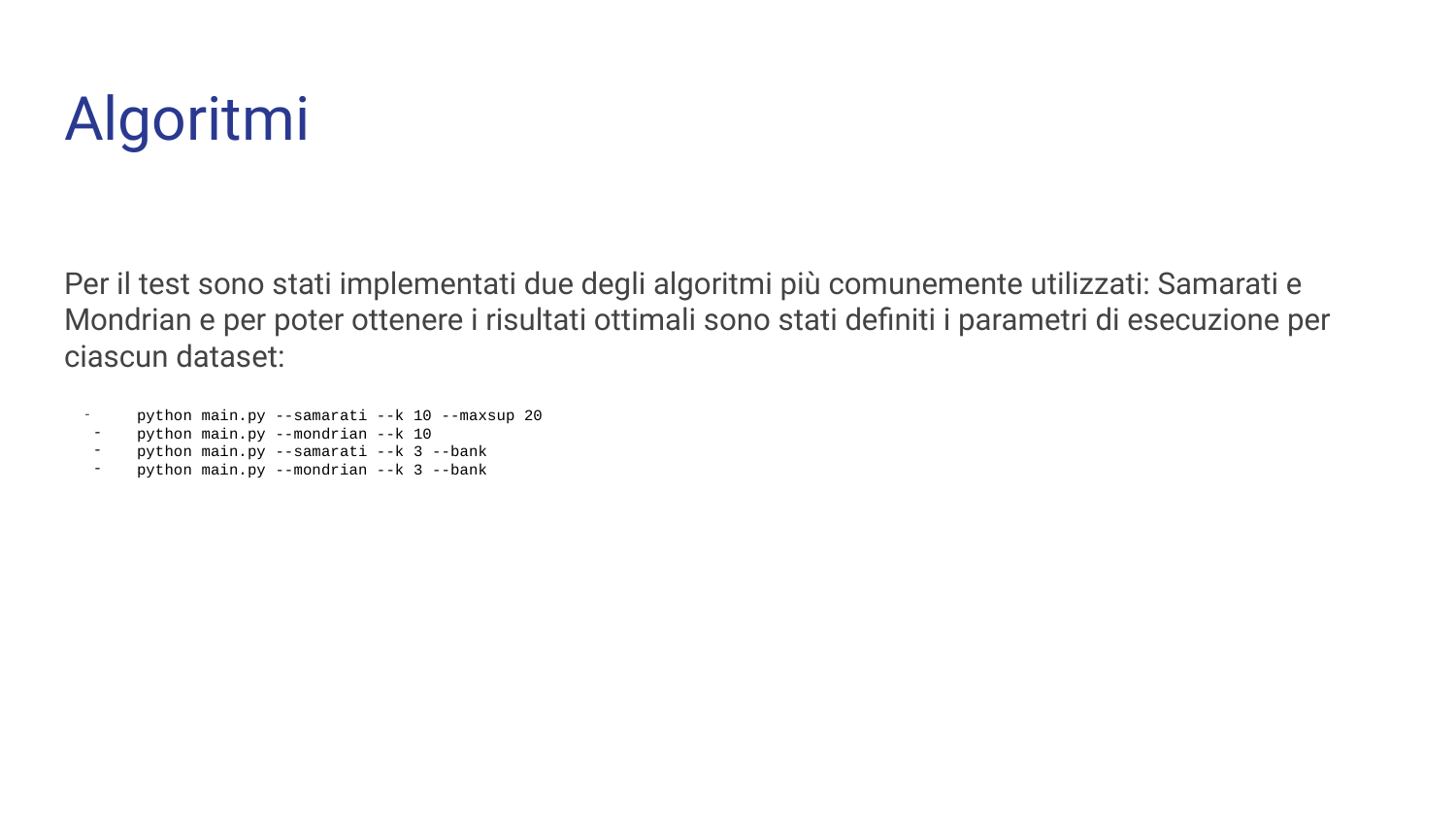

# Algoritmi
Per il test sono stati implementati due degli algoritmi più comunemente utilizzati: Samarati e Mondrian e per poter ottenere i risultati ottimali sono stati definiti i parametri di esecuzione per ciascun dataset:
python main.py --samarati --k 10 --maxsup 20
python main.py --mondrian --k 10
python main.py --samarati --k 3 --bank
python main.py --mondrian --k 3 --bank